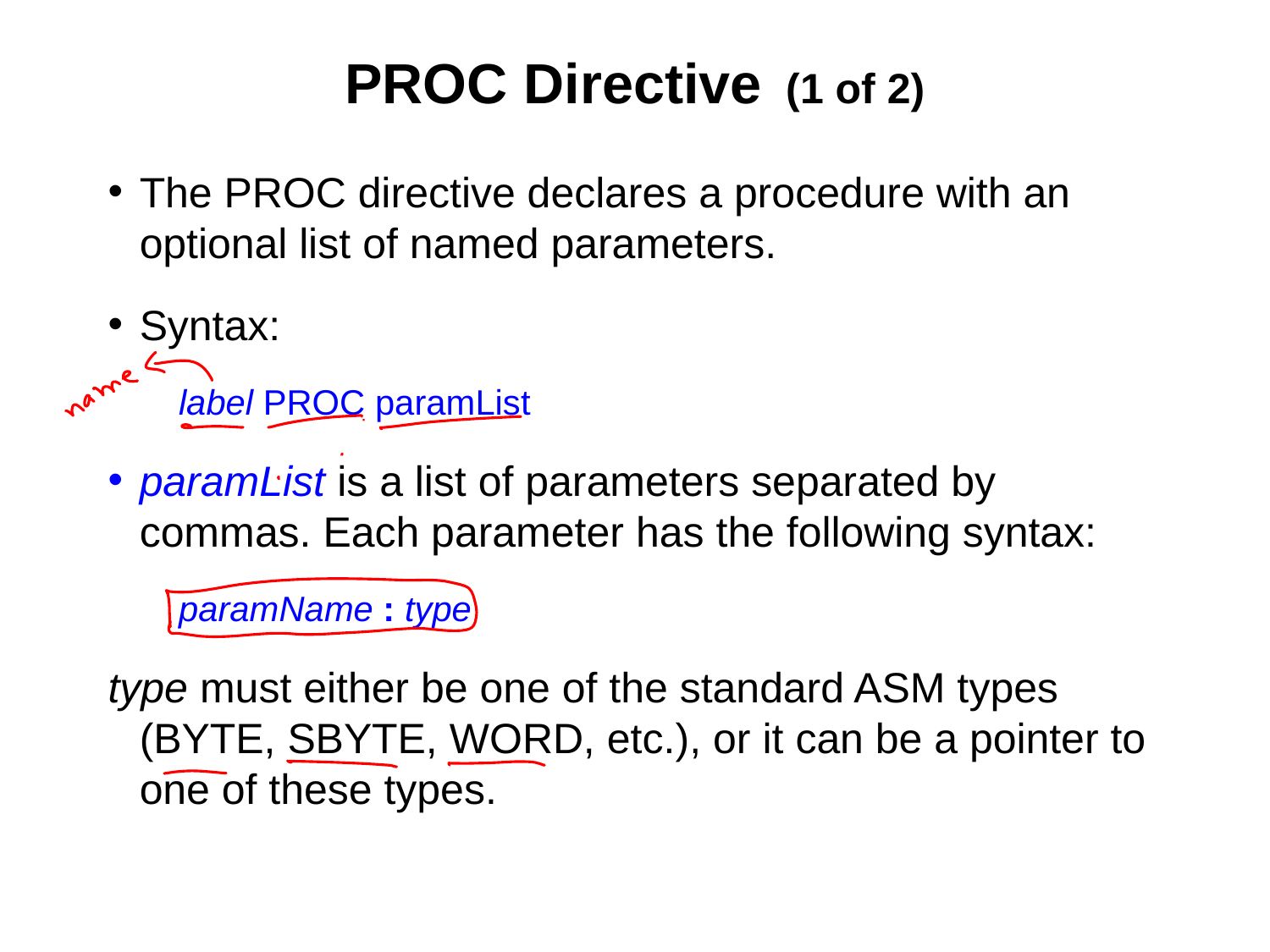

# PROC Directive  (1 of 2)
The PROC directive declares a procedure with an optional list of named parameters.
Syntax:
label PROC paramList
paramList is a list of parameters separated by commas. Each parameter has the following syntax:
paramName : type
type must either be one of the standard ASM types  (BYTE, SBYTE, WORD, etc.), or it can be a pointer to one of these types.